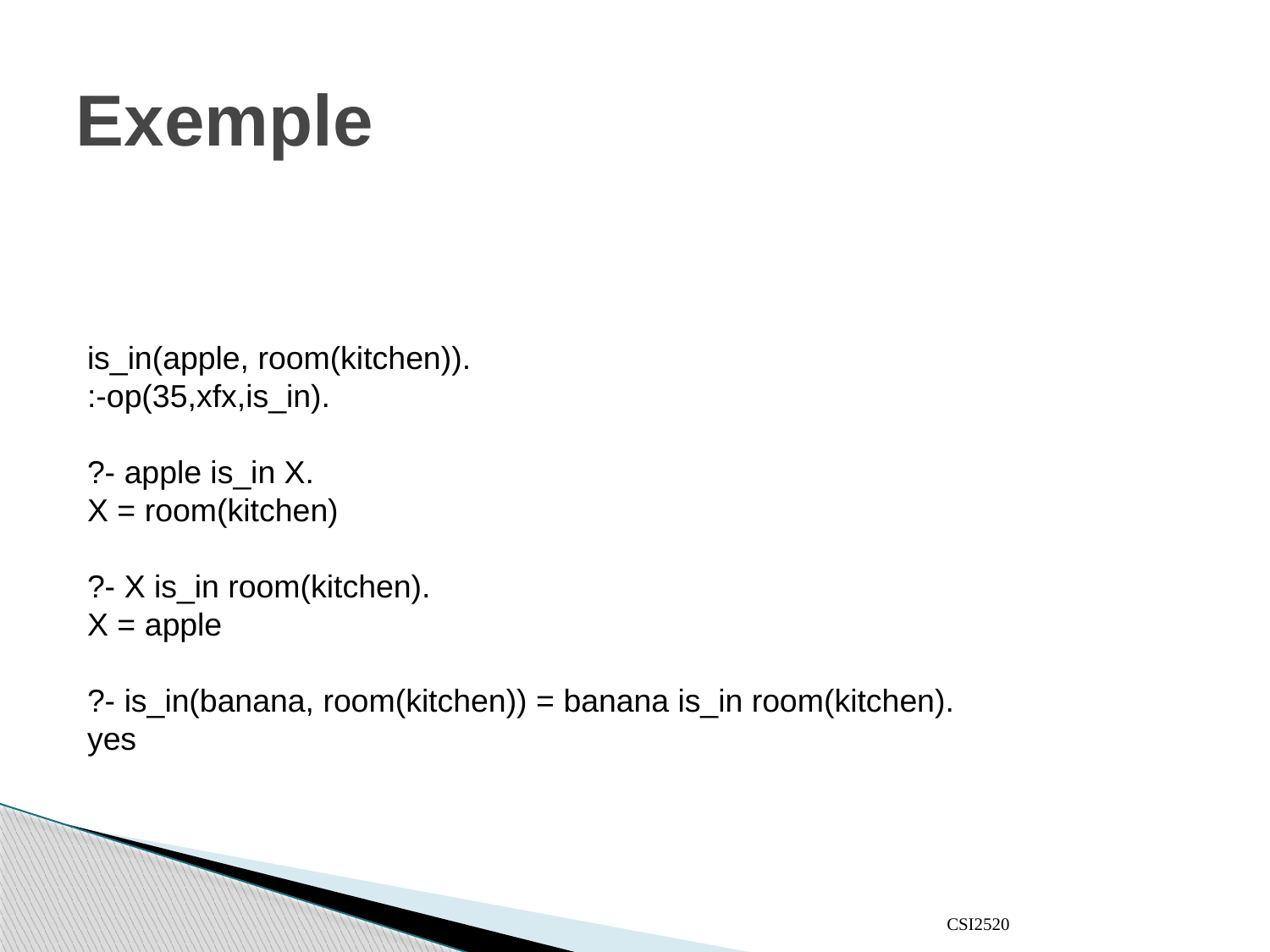

# Exemple
is_in(apple, room(kitchen)).
:-op(35,xfx,is_in).

?- apple is_in X.
X = room(kitchen)

?- X is_in room(kitchen).
X = apple

?- is_in(banana, room(kitchen)) = banana is_in room(kitchen).
yes

CSI2520